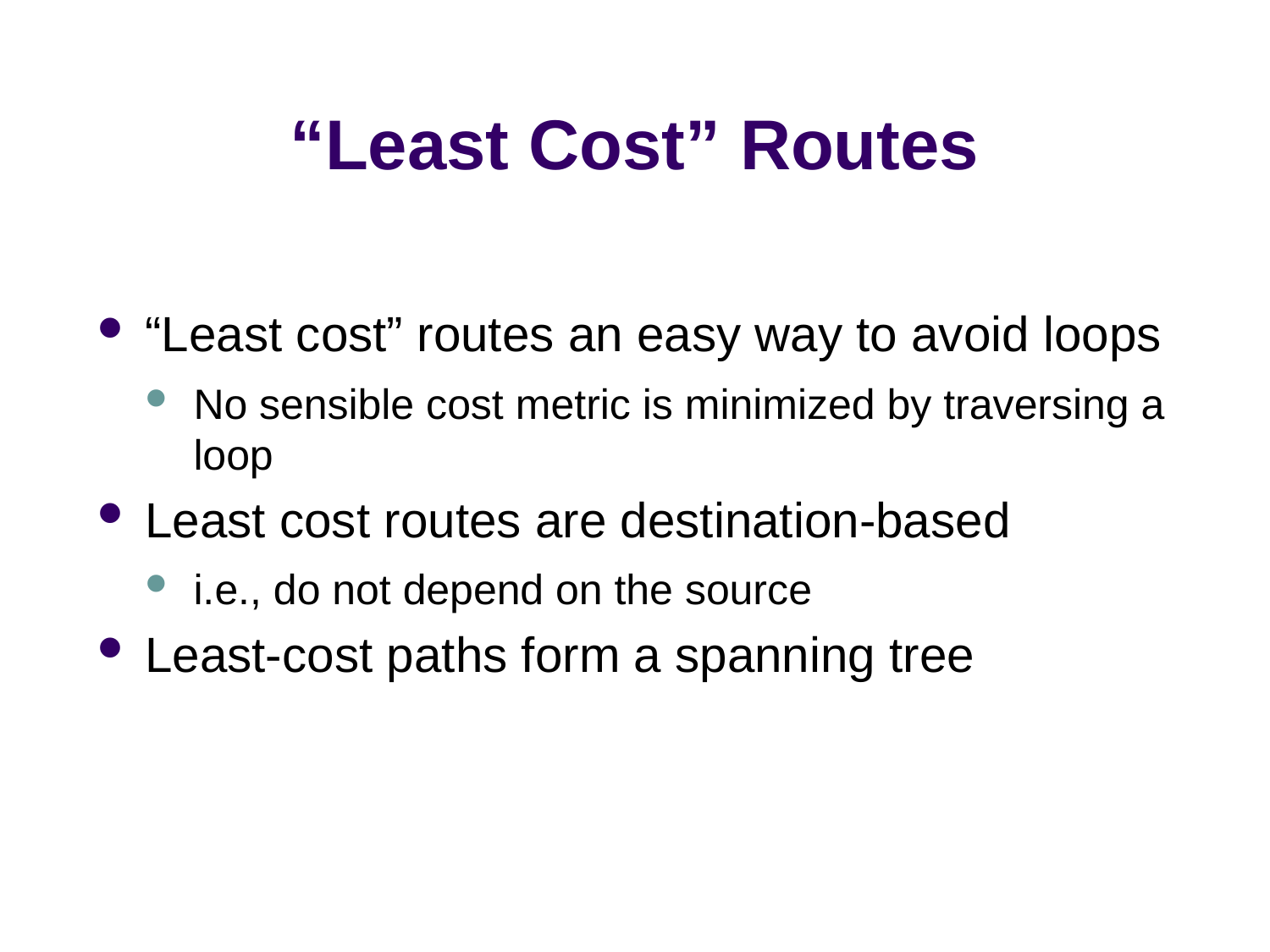

# “Least Cost” Routes
“Least cost” routes an easy way to avoid loops
No sensible cost metric is minimized by traversing a loop
Least cost routes are destination-based
i.e., do not depend on the source
Least-cost paths form a spanning tree